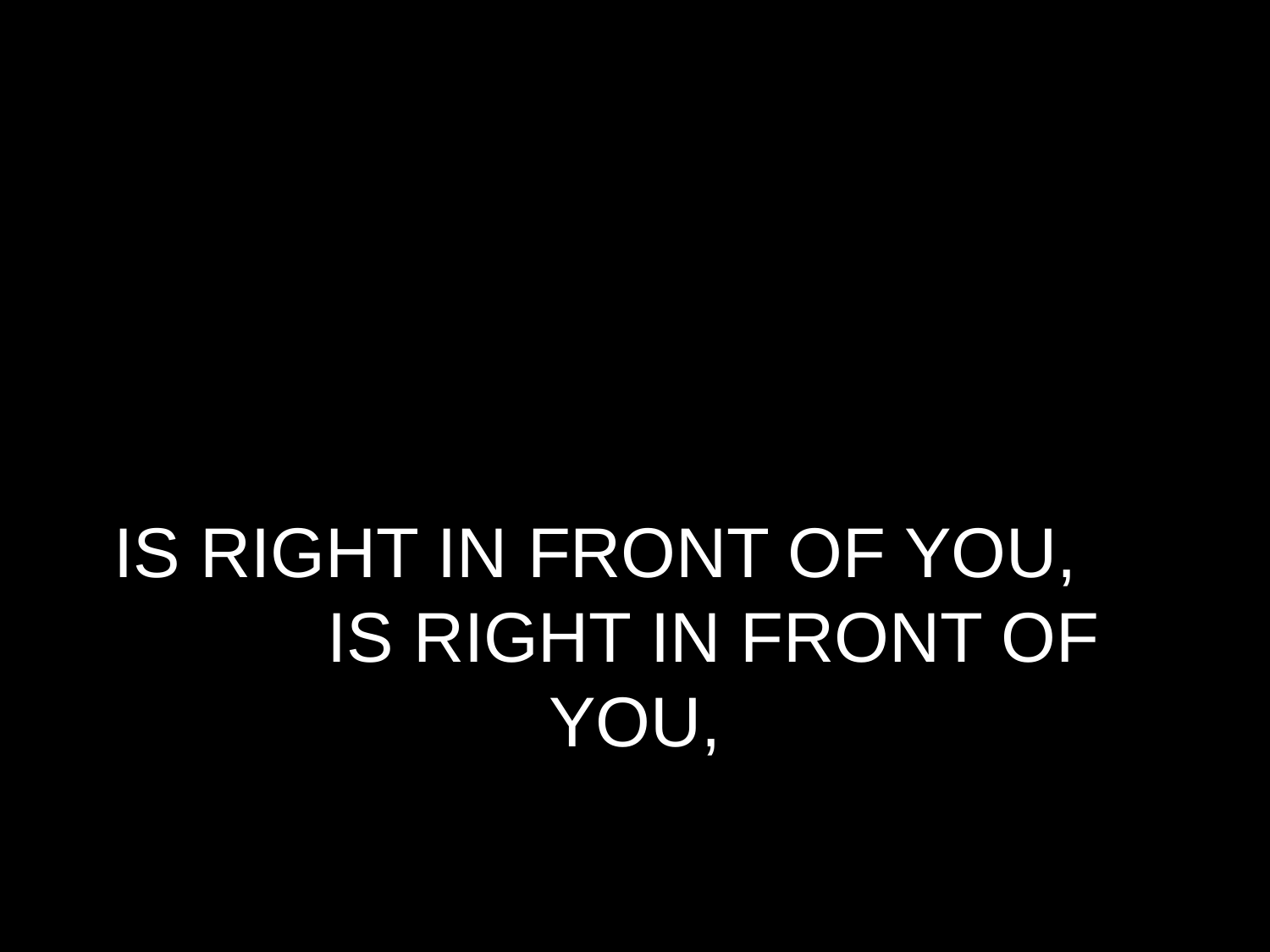

# IS RIGHT IN FRONT OF YOU,             IS RIGHT IN FRONT OF YOU,